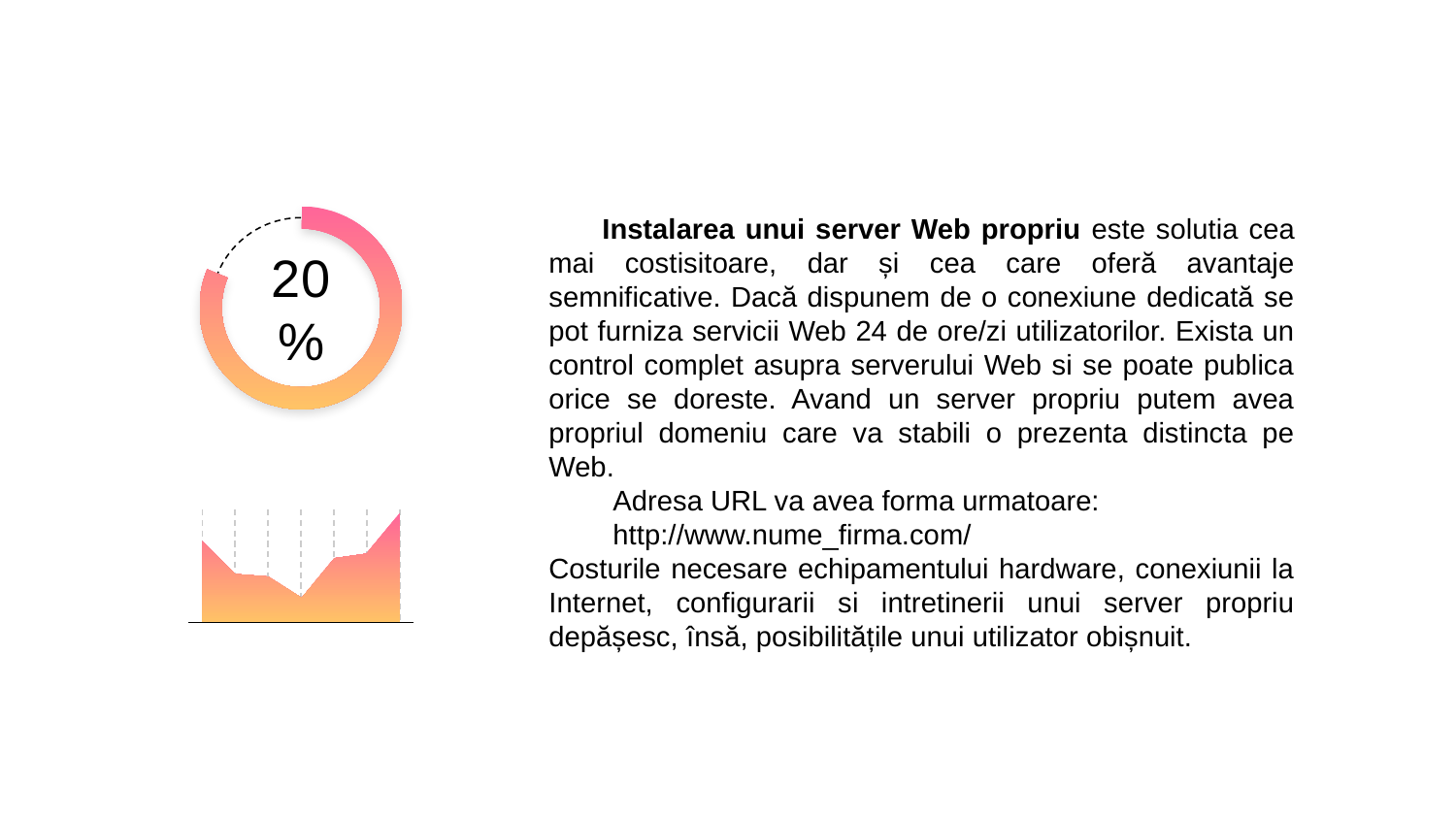

Instalarea unui server Web propriu este solutia cea mai costisitoare, dar și cea care oferă avantaje semnificative. Dacă dispunem de o conexiune dedicată se pot furniza servicii Web 24 de ore/zi utilizatorilor. Exista un control complet asupra serverului Web si se poate publica orice se doreste. Avand un server propriu putem avea propriul domeniu care va stabili o prezenta distincta pe Web.
        Adresa URL va avea forma urmatoare:
        http://www.nume_firma.com/
Costurile necesare echipamentului hardware, conexiunii la Internet, configurarii si intretinerii unui server propriu depășesc, însă, posibilitățile unui utilizator obișnuit.
20%